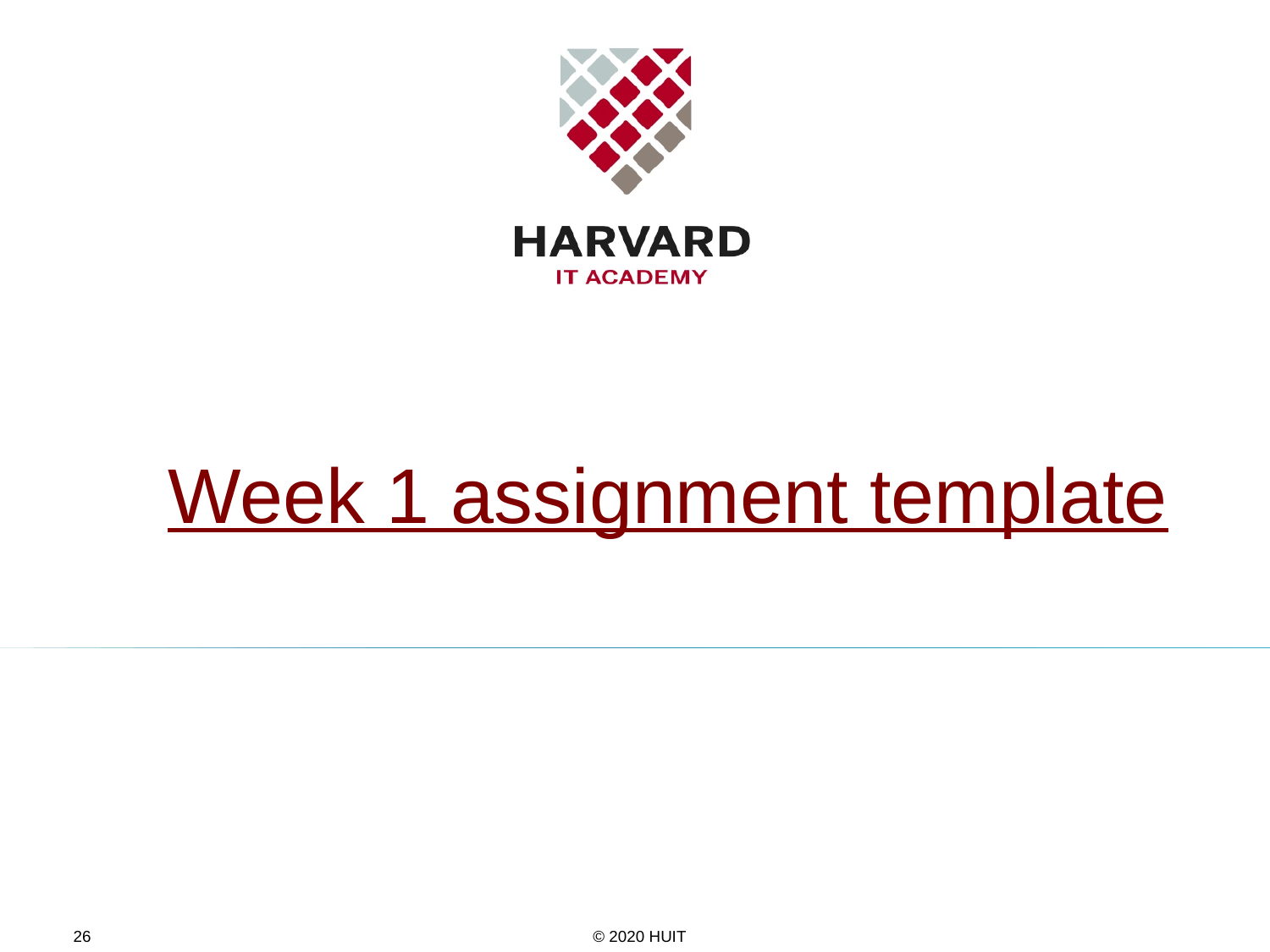

# Week 1 assignment template
© 2020 HUIT
26